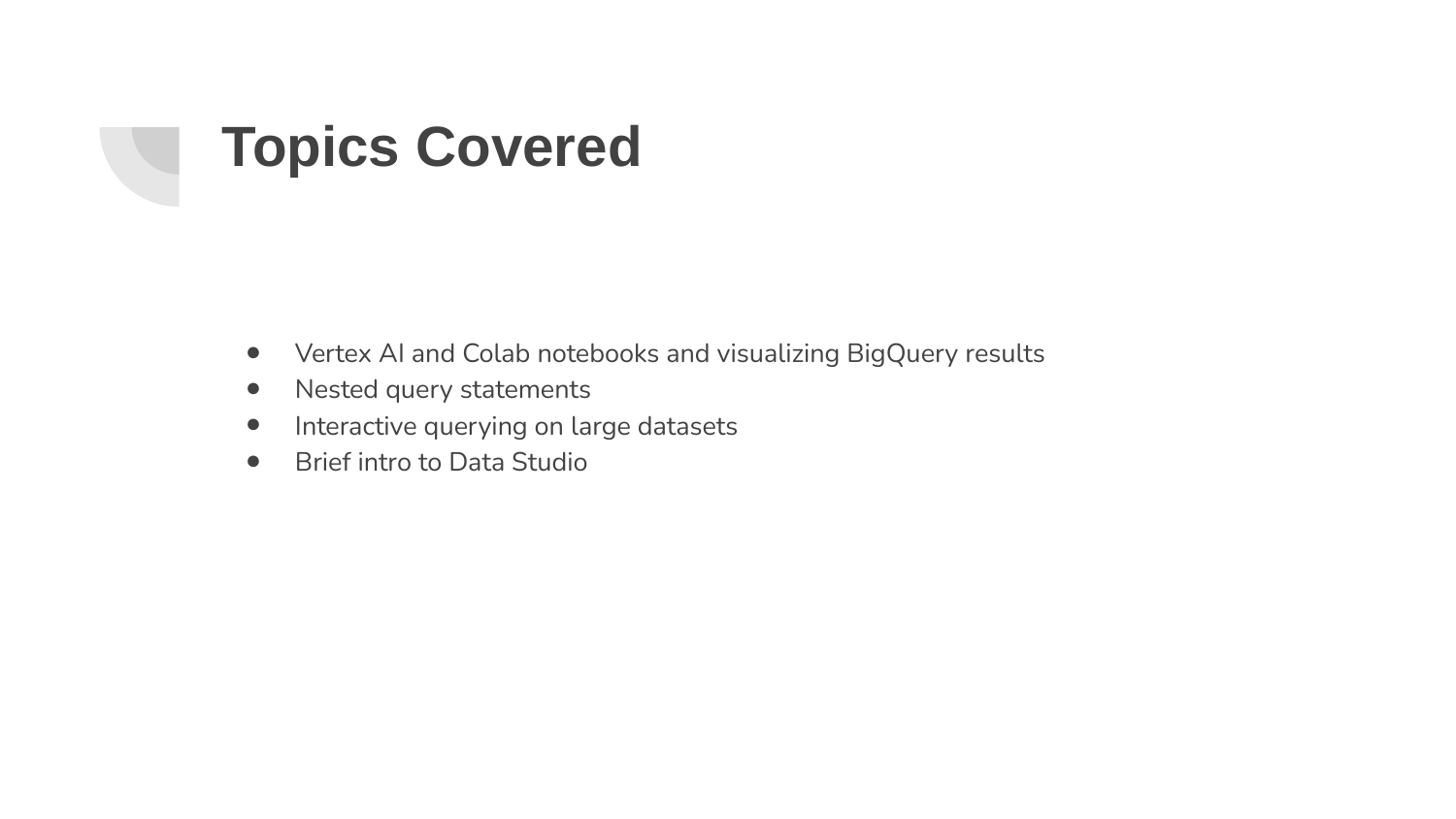

# Topics Covered
Vertex AI and Colab notebooks and visualizing BigQuery results
Nested query statements
Interactive querying on large datasets
Brief intro to Data Studio